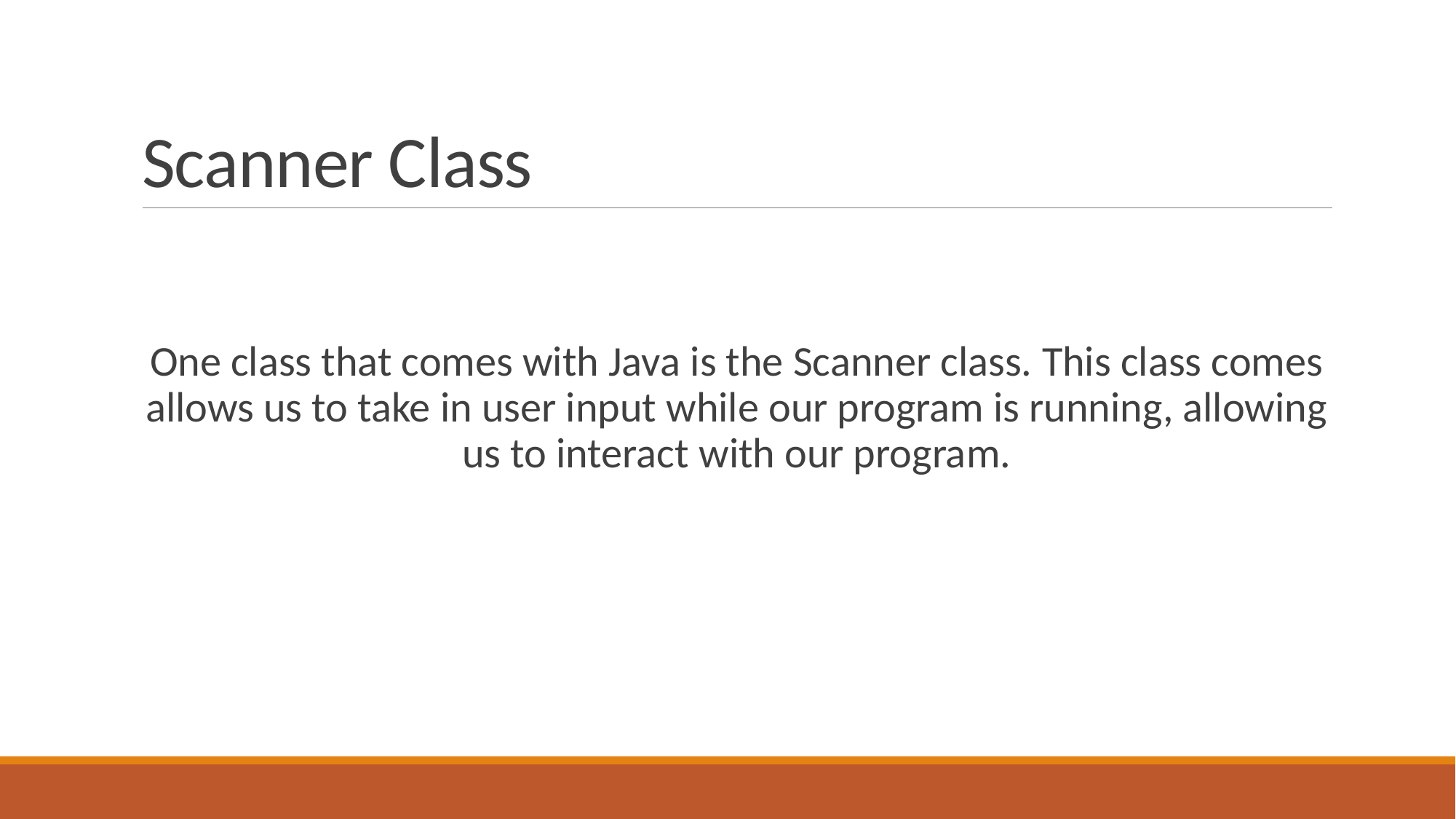

# Scanner Class
One class that comes with Java is the Scanner class. This class comes allows us to take in user input while our program is running, allowing us to interact with our program.